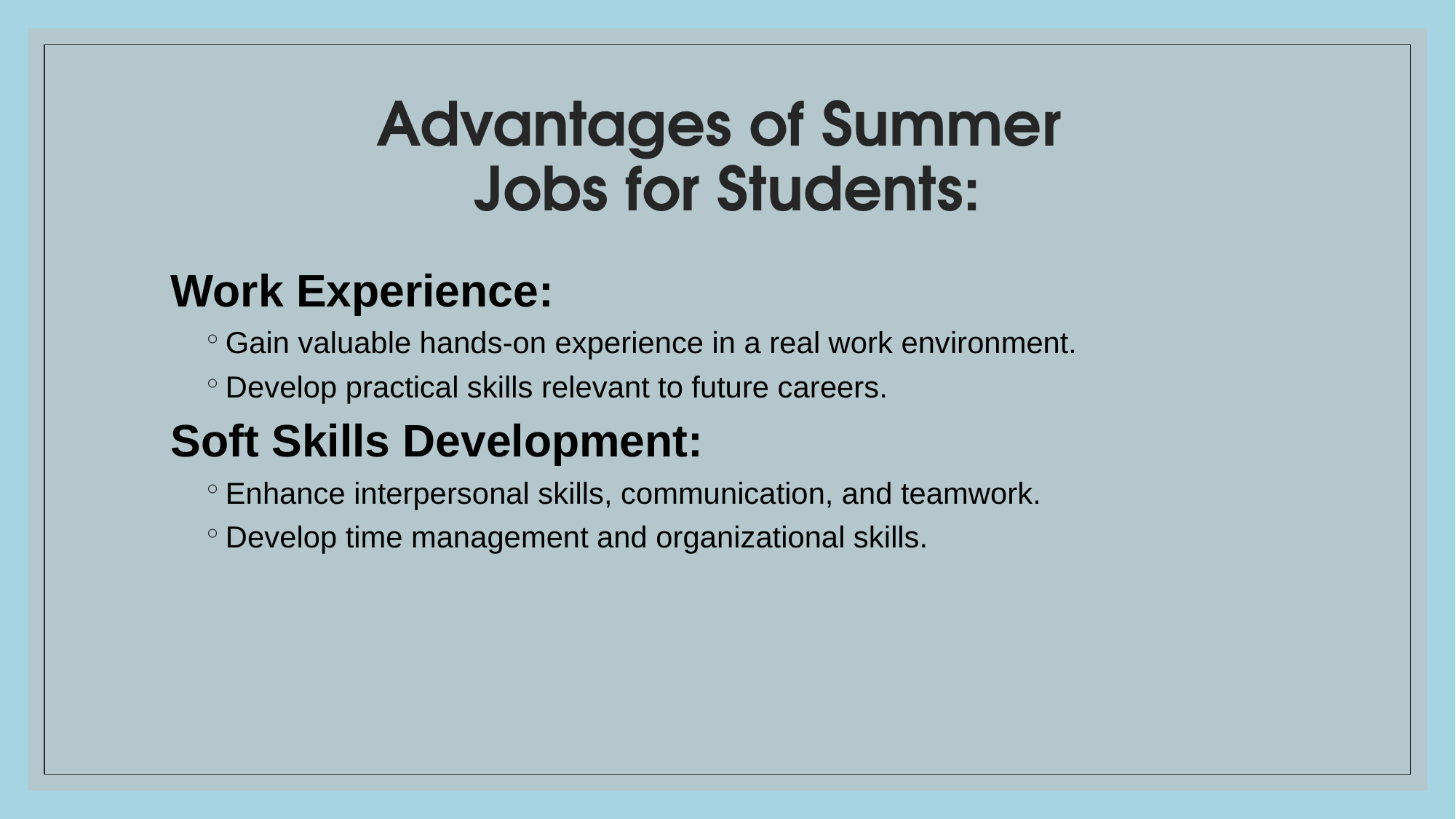

# Advantages of Summer Jobs for Students:
Work Experience:
Gain valuable hands-on experience in a real work environment.
Develop practical skills relevant to future careers.
Soft Skills Development:
Enhance interpersonal skills, communication, and teamwork.
Develop time management and organizational skills.